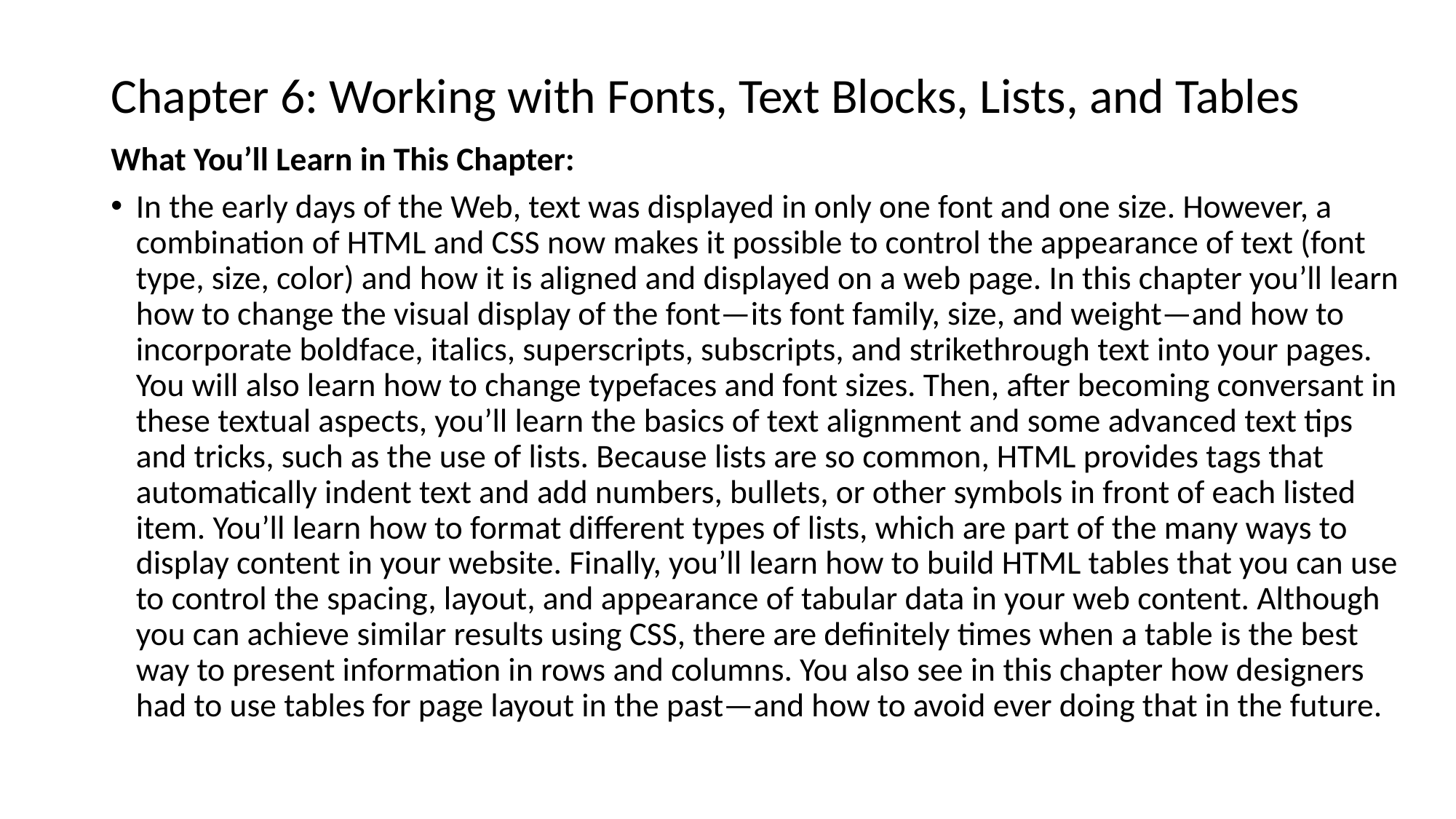

# Chapter 6: Working with Fonts, Text Blocks, Lists, and Tables
What You’ll Learn in This Chapter:
In the early days of the Web, text was displayed in only one font and one size. However, a combination of HTML and CSS now makes it possible to control the appearance of text (font type, size, color) and how it is aligned and displayed on a web page. In this chapter you’ll learn how to change the visual display of the font—its font family, size, and weight—and how to incorporate boldface, italics, superscripts, subscripts, and strikethrough text into your pages. You will also learn how to change typefaces and font sizes. Then, after becoming conversant in these textual aspects, you’ll learn the basics of text alignment and some advanced text tips and tricks, such as the use of lists. Because lists are so common, HTML provides tags that automatically indent text and add numbers, bullets, or other symbols in front of each listed item. You’ll learn how to format different types of lists, which are part of the many ways to display content in your website. Finally, you’ll learn how to build HTML tables that you can use to control the spacing, layout, and appearance of tabular data in your web content. Although you can achieve similar results using CSS, there are definitely times when a table is the best way to present information in rows and columns. You also see in this chapter how designers had to use tables for page layout in the past—and how to avoid ever doing that in the future.